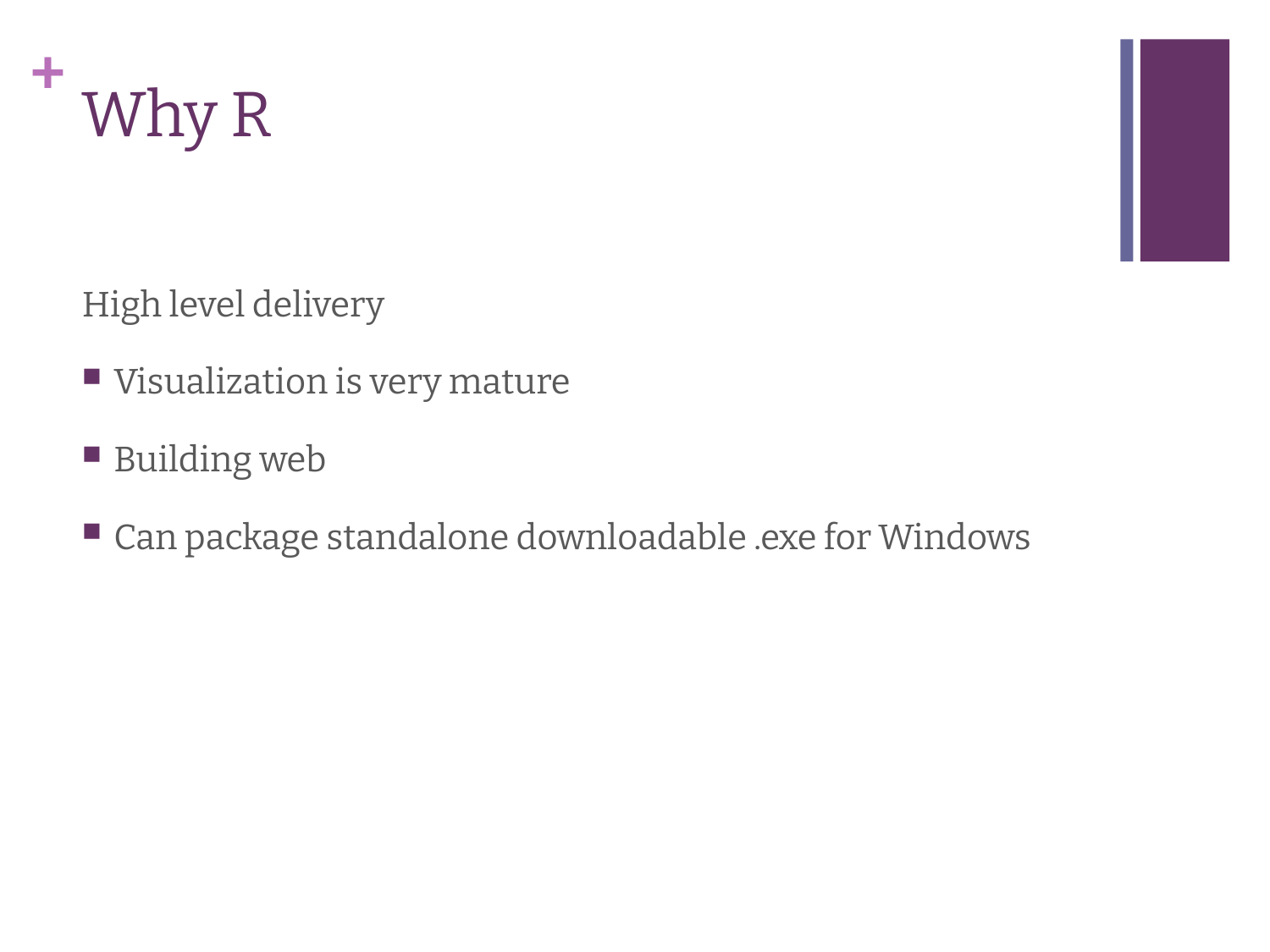

# Why R
High level delivery
Visualization is very mature
Building web
Can package standalone downloadable .exe for Windows